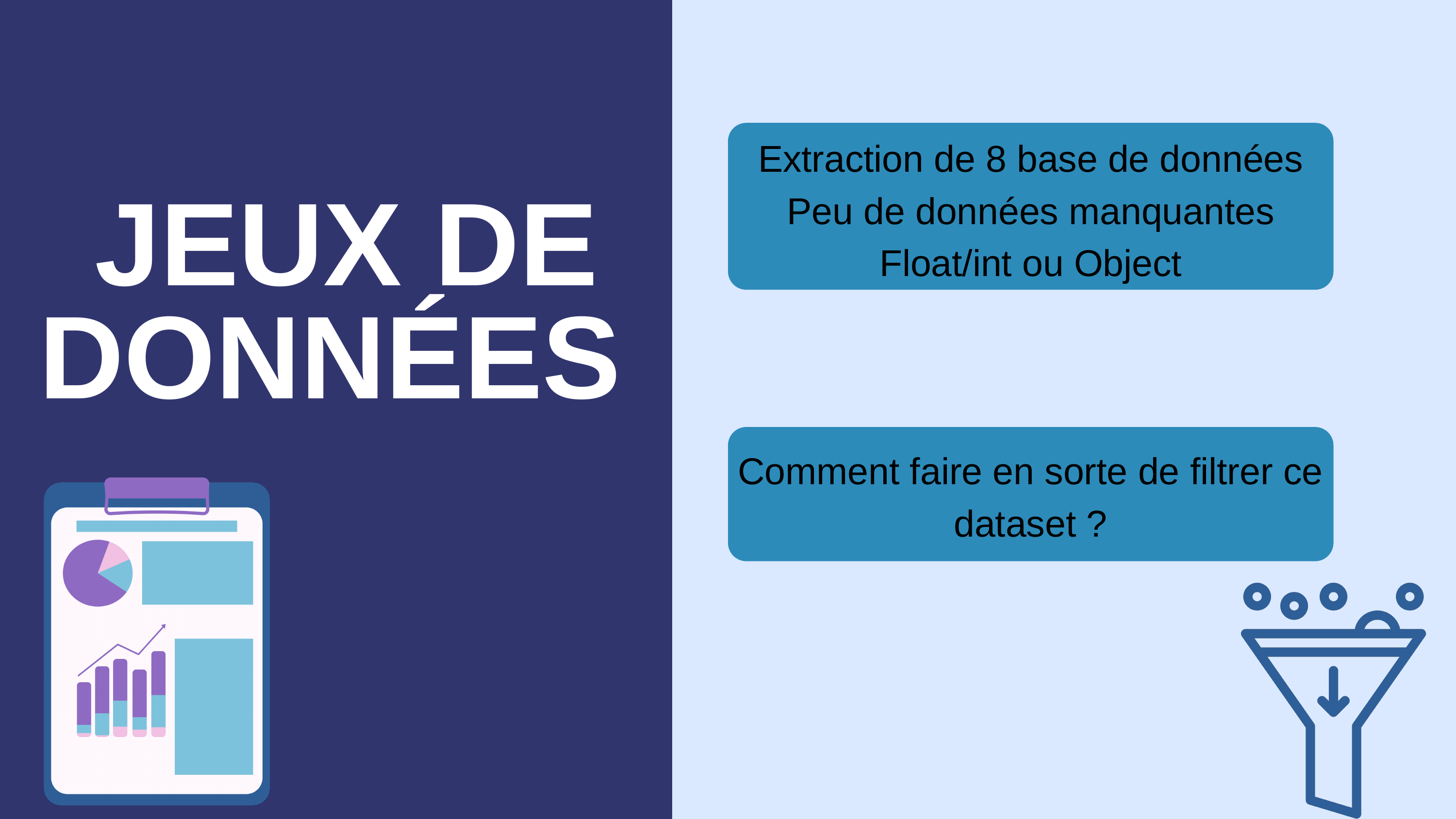

Extraction de 8 base de données
Peu de données manquantes
Float/int ou Object
 JEUX DE DONNÉES

Comment faire en sorte de filtrer ce dataset ?